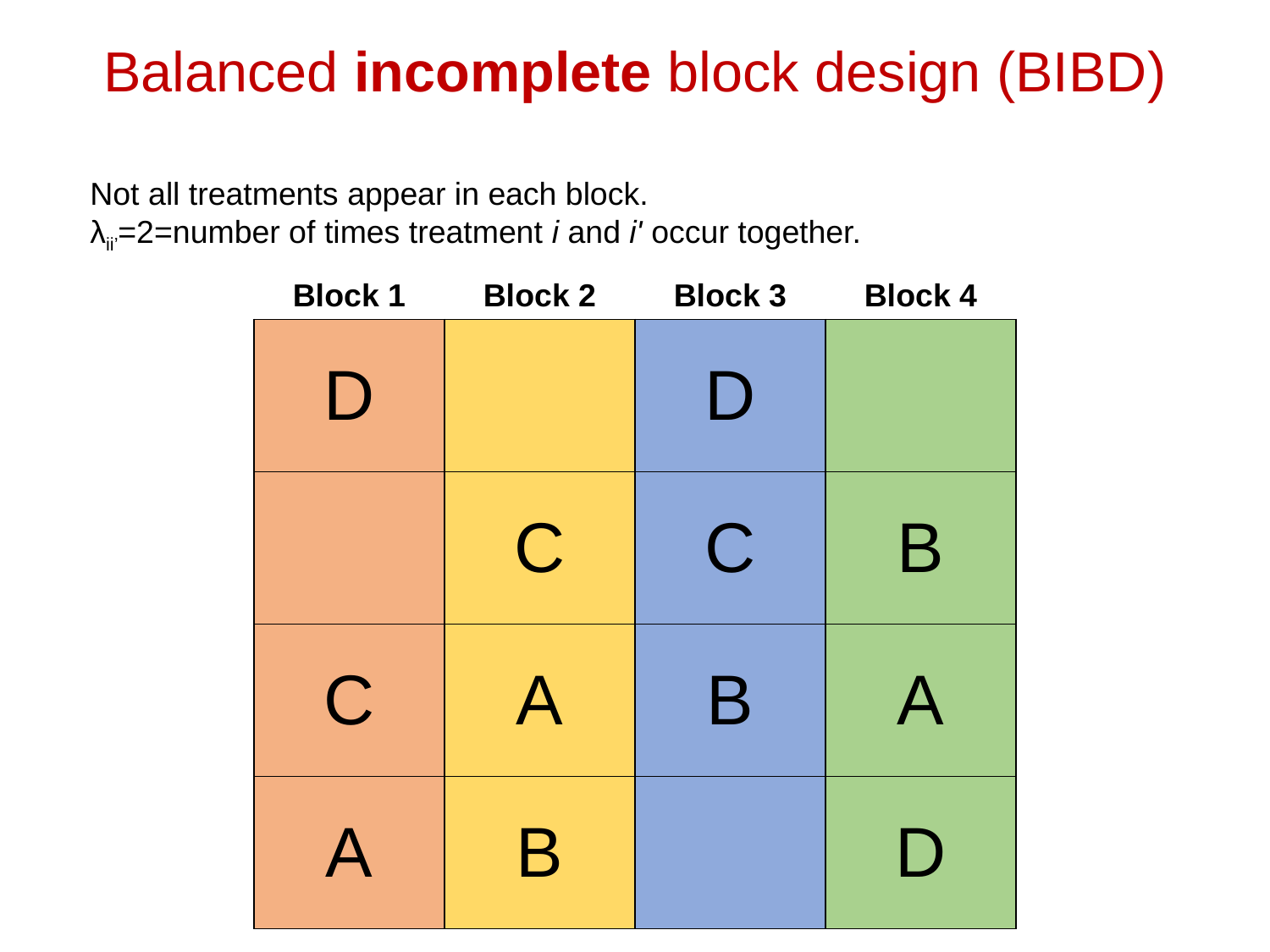

# Balanced incomplete block design (BIBD)
Not all treatments appear in each block.
λii’=2=number of times treatment i and i' occur together.
| Block 1 | Block 2 | Block 3 | Block 4 |
| --- | --- | --- | --- |
| D |  | D |  |
|  | C | C | B |
| C | A | B | A |
| A | B |  | D |